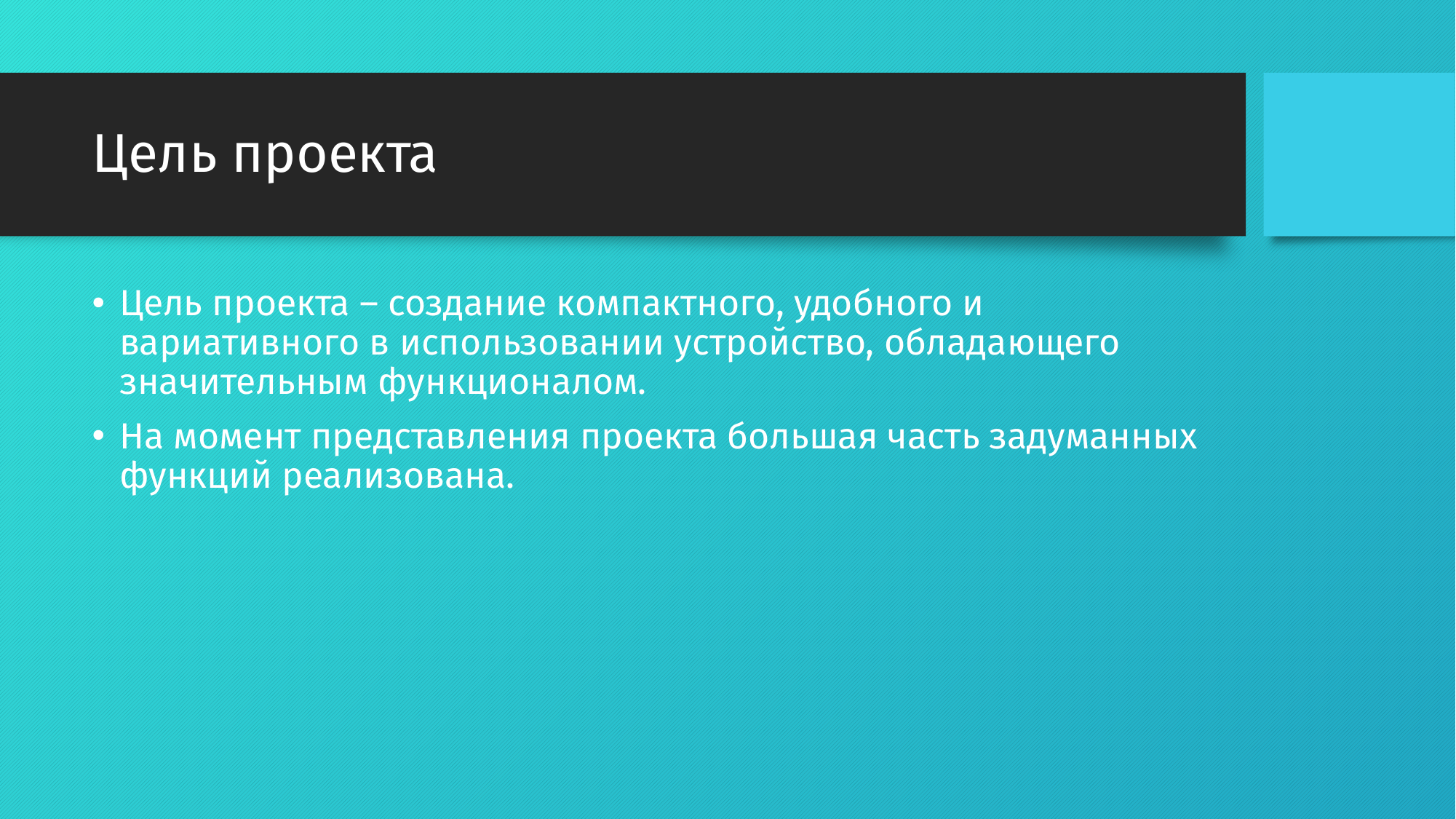

# Цель проекта
Цель проекта – создание компактного, удобного и вариативного в использовании устройство, обладающего значительным функционалом.
На момент представления проекта большая часть задуманных функций реализована.